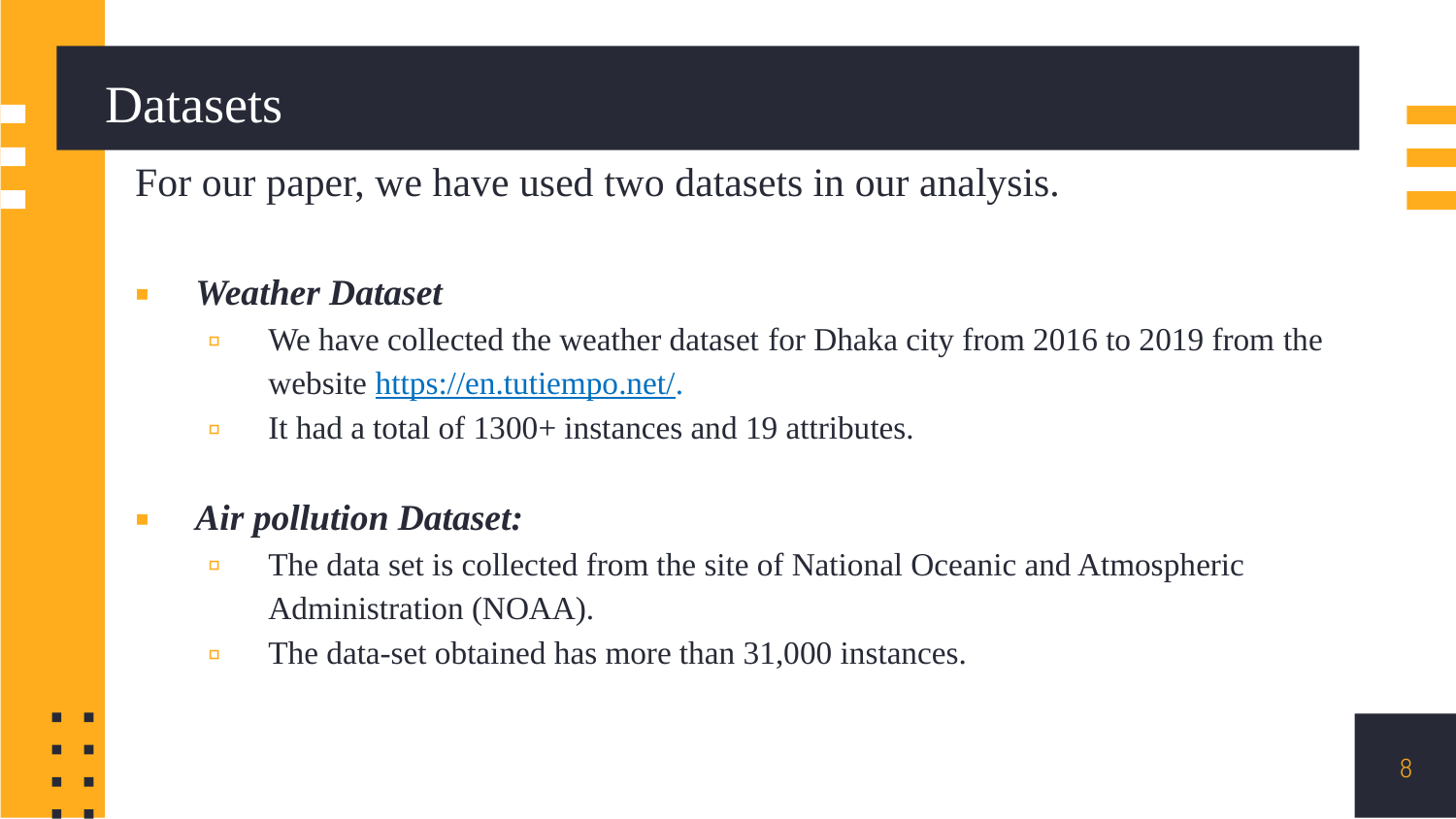

# Datasets
For our paper, we have used two datasets in our analysis.

Weather Dataset
We have collected the weather dataset for Dhaka city from 2016 to 2019 from the website https://en.tutiempo.net/.
It had a total of 1300+ instances and 19 attributes.

Air pollution Dataset:
The data set is collected from the site of National Oceanic and Atmospheric Administration (NOAA).
The data-set obtained has more than 31,000 instances.

8